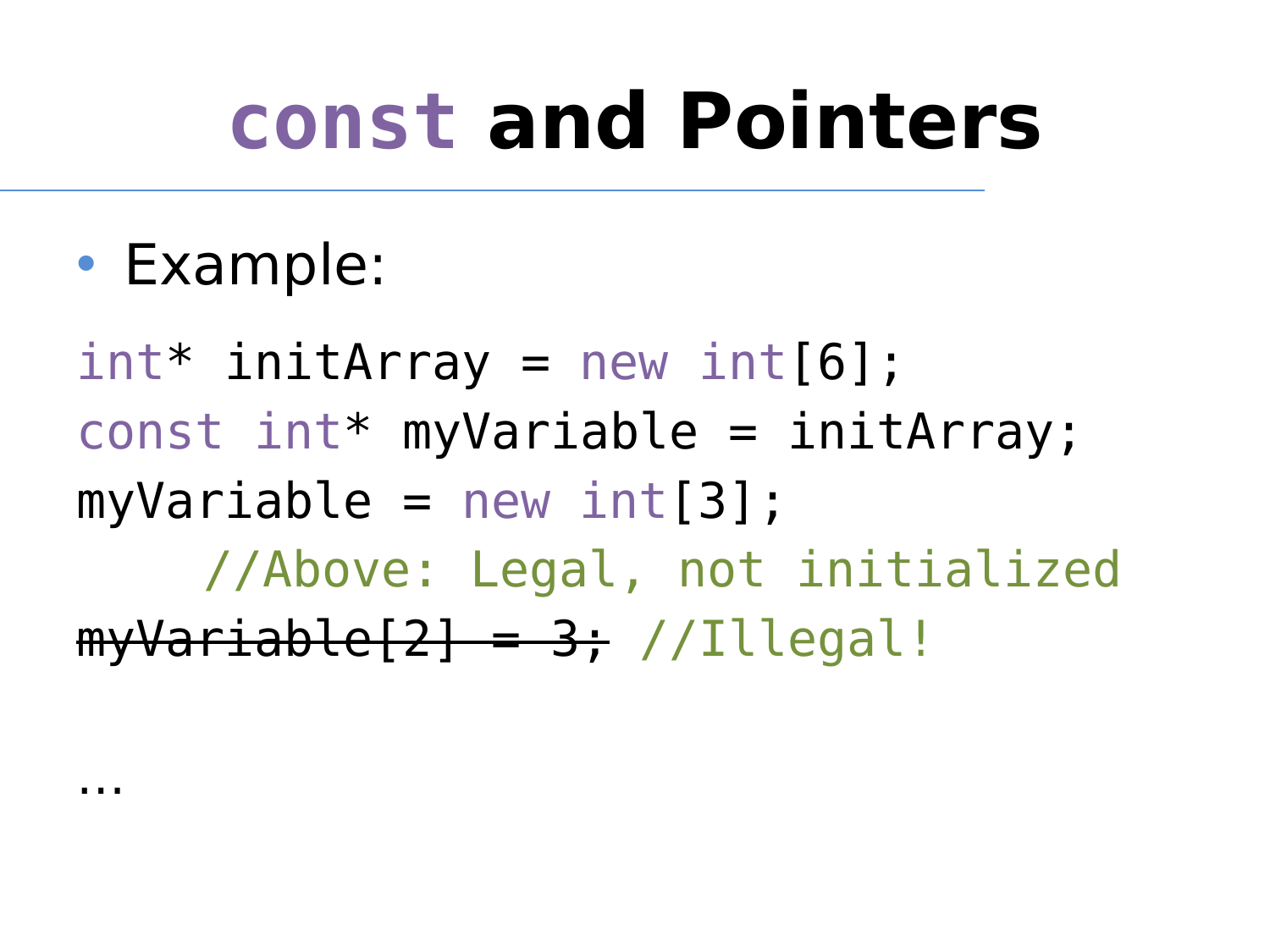

# const and Pointers
Example:

int* initArray = new int[6];
const int* myVariable = initArray;
myVariable = new int[3];
	//Above: Legal, not initialized
myVariable[2] = 3; //Illegal!

…